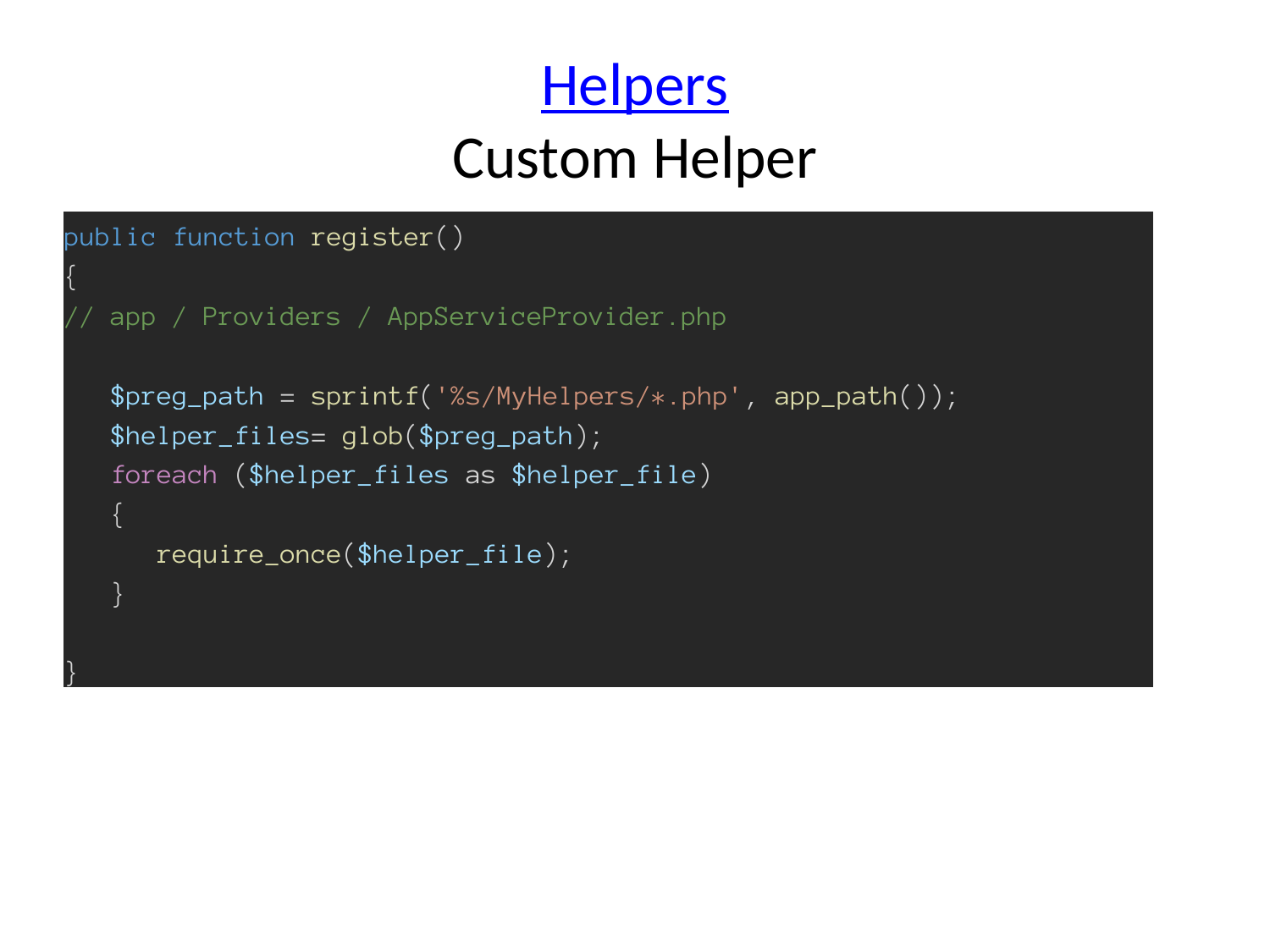

# Helpers Custom Helper
| public function register() |
| --- |
| { |
| // app / Providers / AppServiceProvider.php |
|  |
| $preg\_path = sprintf('%s/MyHelpers/\*.php', app\_path()); |
| $helper\_files= glob($preg\_path); |
| foreach ($helper\_files as $helper\_file) |
| { |
| require\_once($helper\_file); |
| } |
|  |
| } |